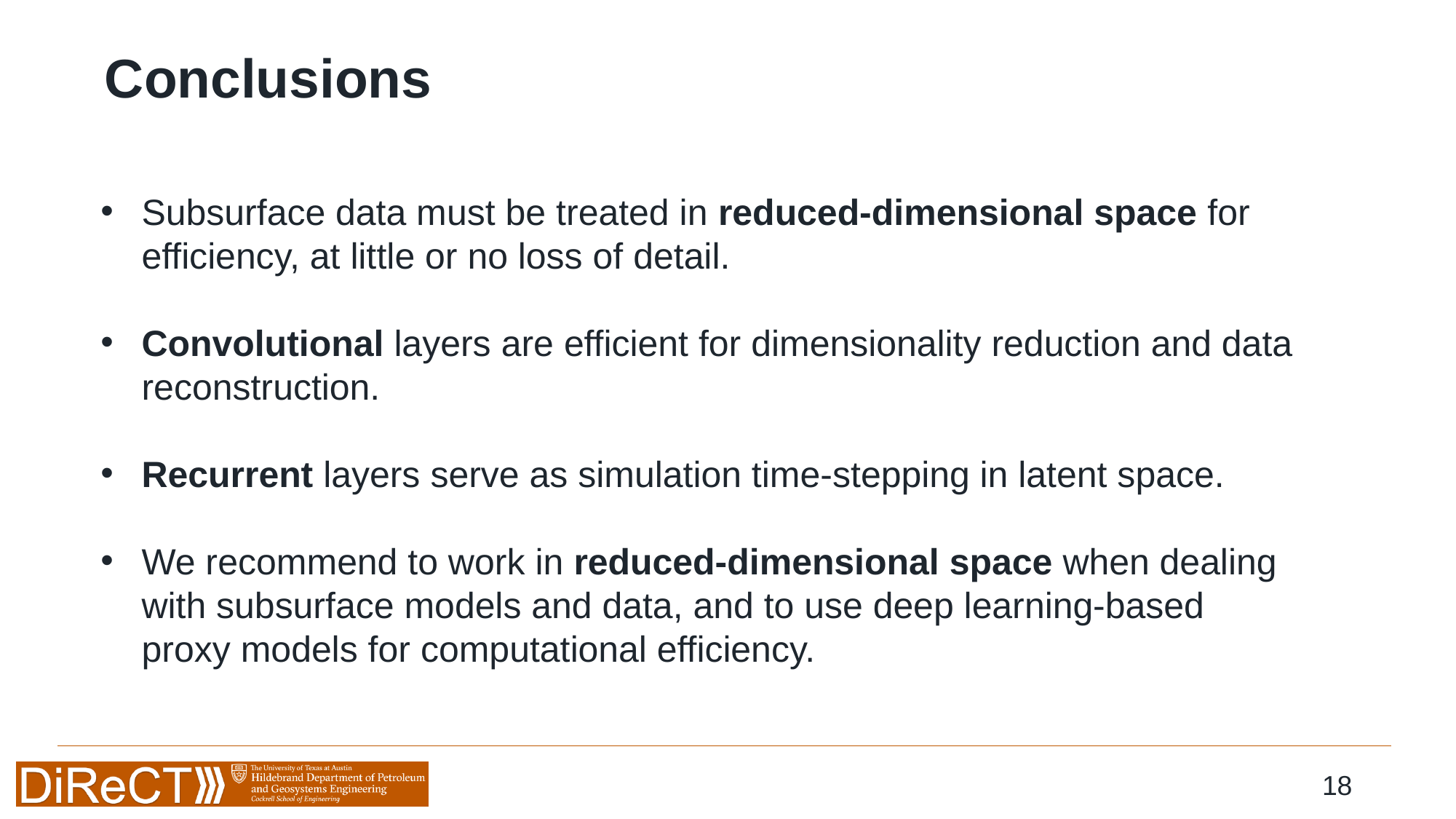

Conclusions
Subsurface data must be treated in reduced-dimensional space for efficiency, at little or no loss of detail.

Convolutional layers are efficient for dimensionality reduction and data reconstruction.

Recurrent layers serve as simulation time-stepping in latent space.

We recommend to work in reduced-dimensional space when dealing with subsurface models and data, and to use deep learning-based proxy models for computational efficiency.